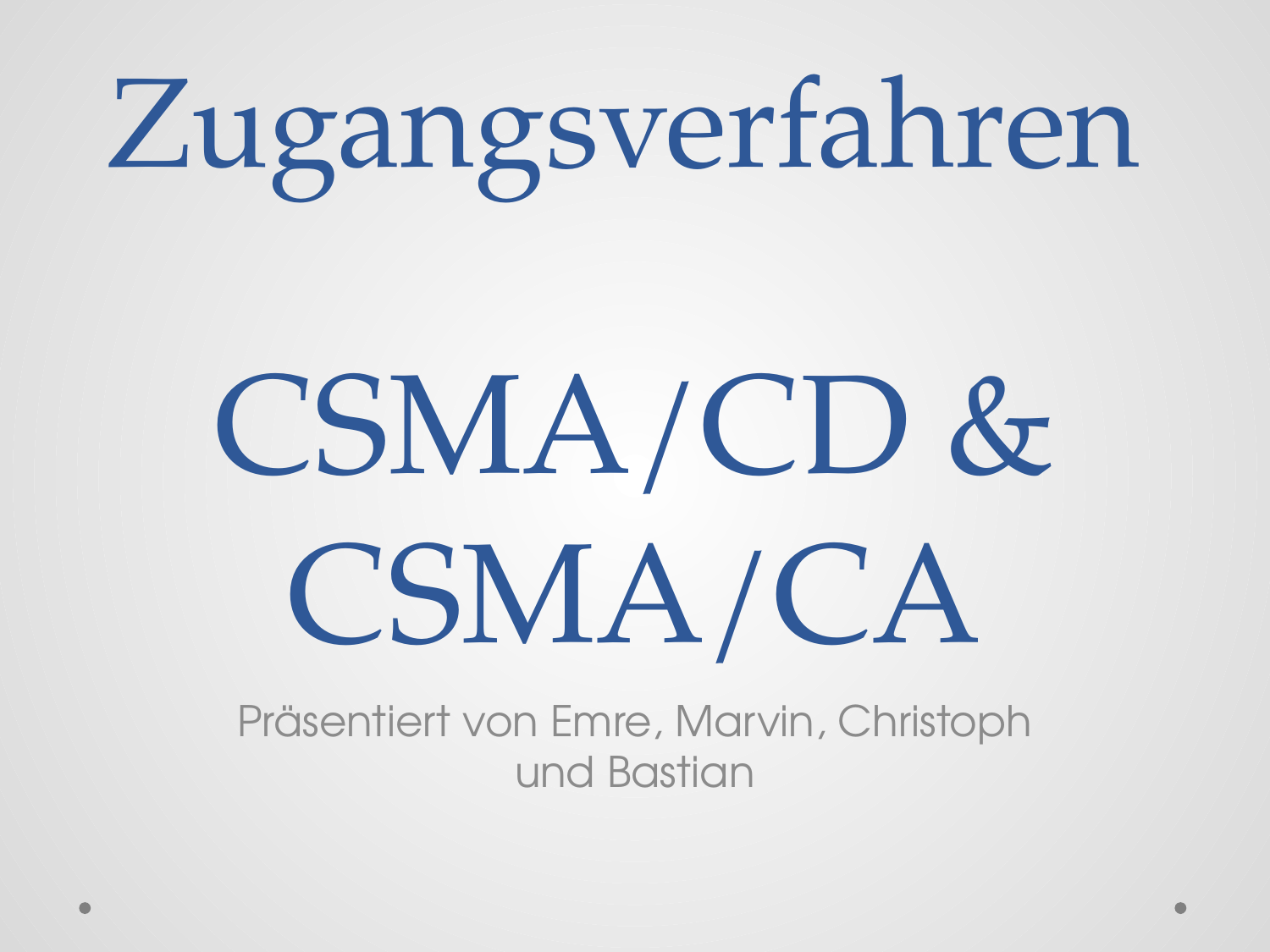

Zugangsverfahren
# CSMA/CD & CSMA/CA
Präsentiert von Emre, Marvin, Christoph und Bastian